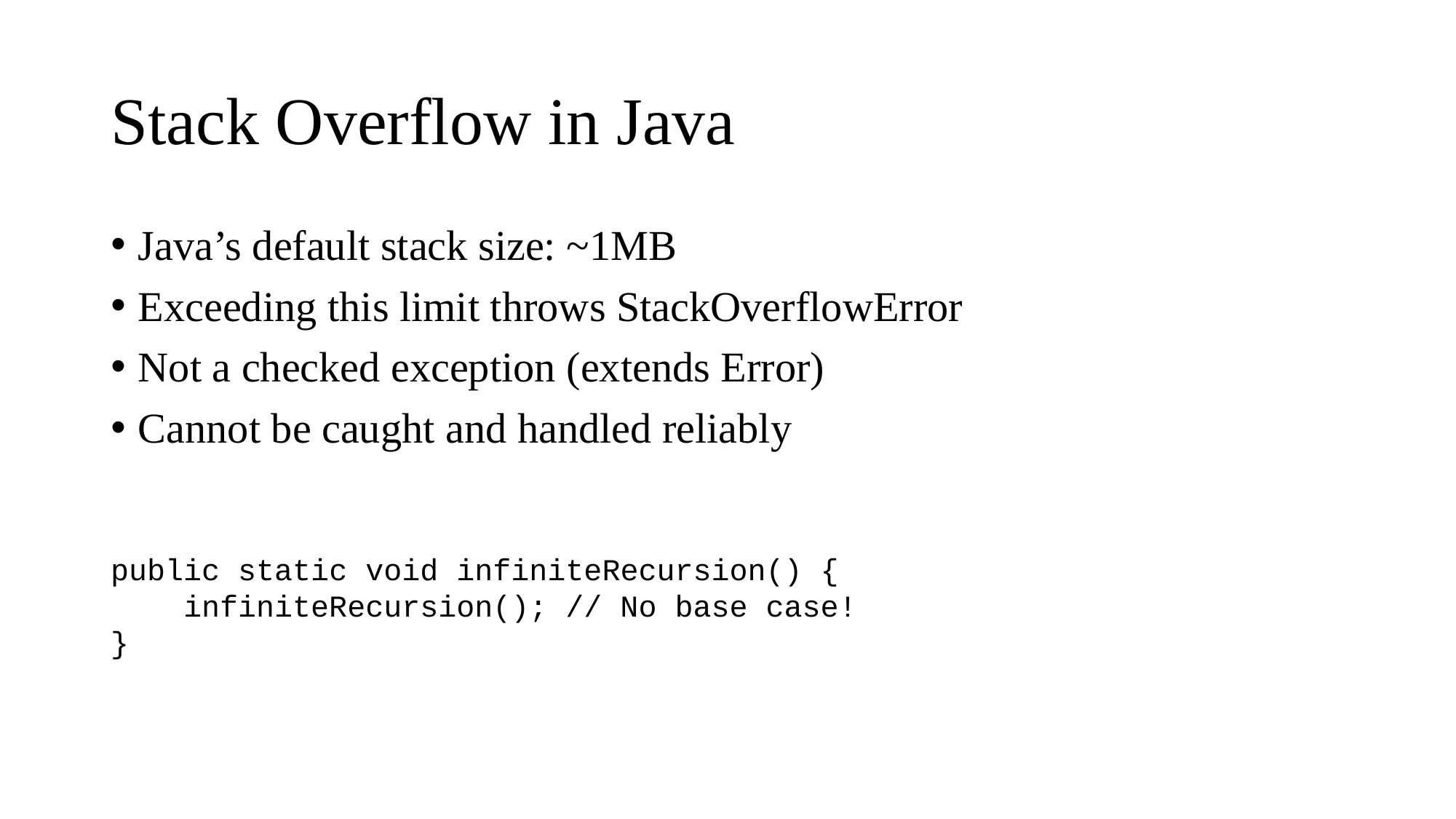

# Stack Overflow in Java
Java’s default stack size: ~1MB
Exceeding this limit throws StackOverflowError
Not a checked exception (extends Error)
Cannot be caught and handled reliably
public static void infiniteRecursion() {
    infiniteRecursion(); // No base case!
}